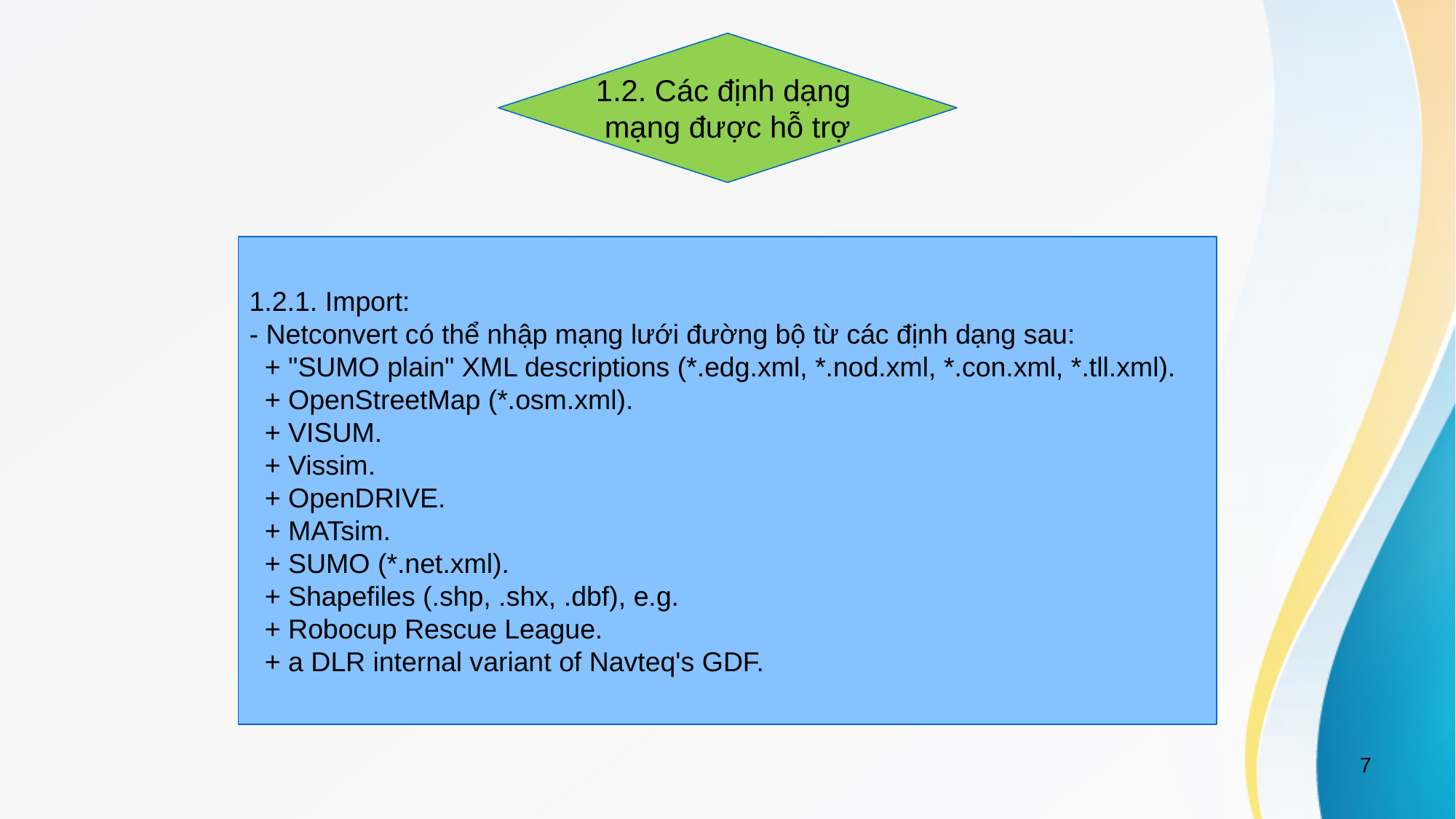

1.2. Các định dạng
mạng được hỗ trợ
1.2.1. Import:
- Netconvert có thể nhập mạng lưới đường bộ từ các định dạng sau:
  + "SUMO plain" XML descriptions (*.edg.xml, *.nod.xml, *.con.xml, *.tll.xml).
  + OpenStreetMap (*.osm.xml).
  + VISUM.
  + Vissim.
  + OpenDRIVE.
  + MATsim.
  + SUMO (*.net.xml).
  + Shapefiles (.shp, .shx, .dbf), e.g.
  + Robocup Rescue League.
  + a DLR internal variant of Navteq's GDF.
7